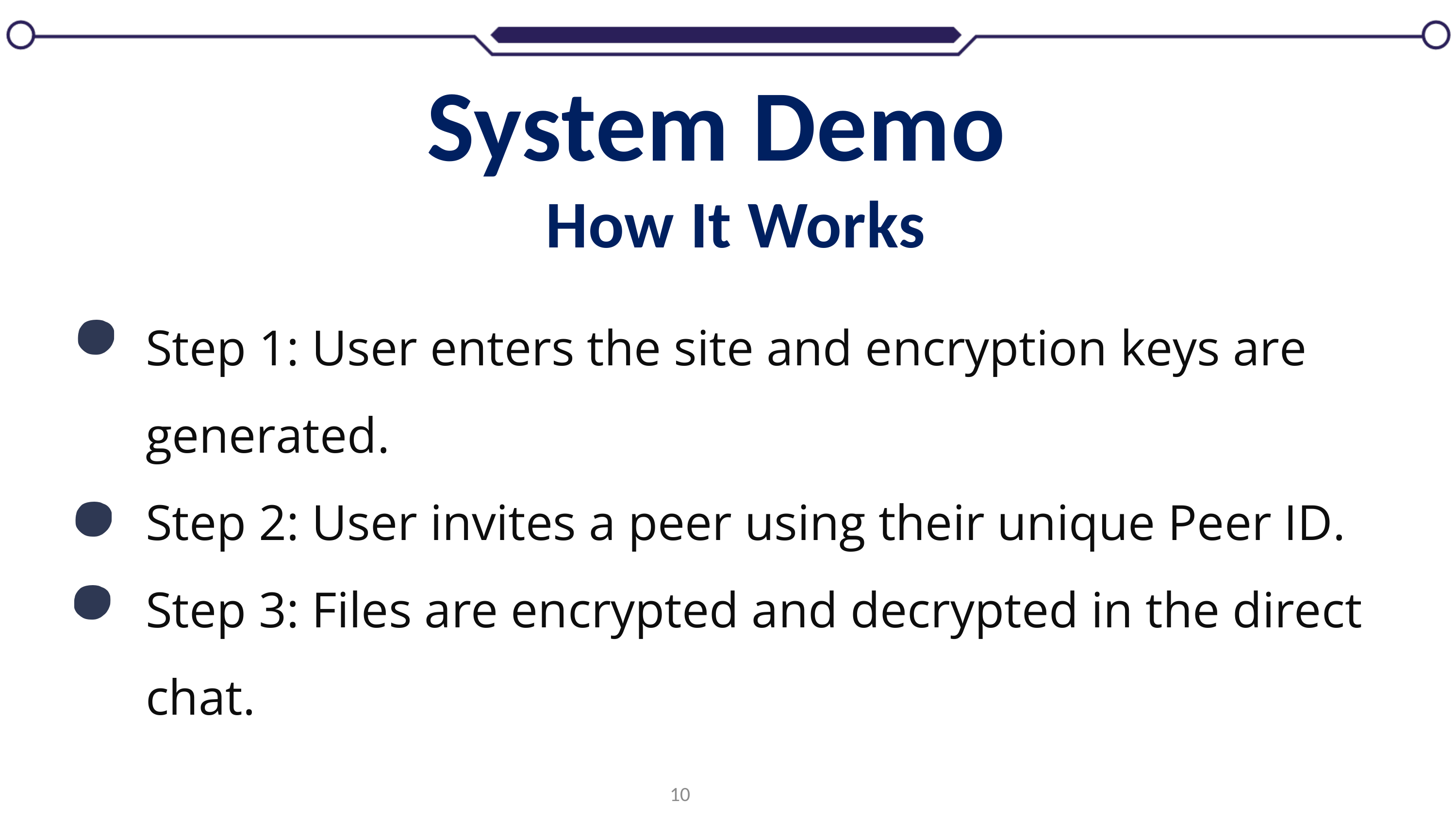

System Demo
 How It Works
Step 1: User enters the site and encryption keys are generated.
Step 2: User invites a peer using their unique Peer ID.
Step 3: Files are encrypted and decrypted in the direct chat.

10